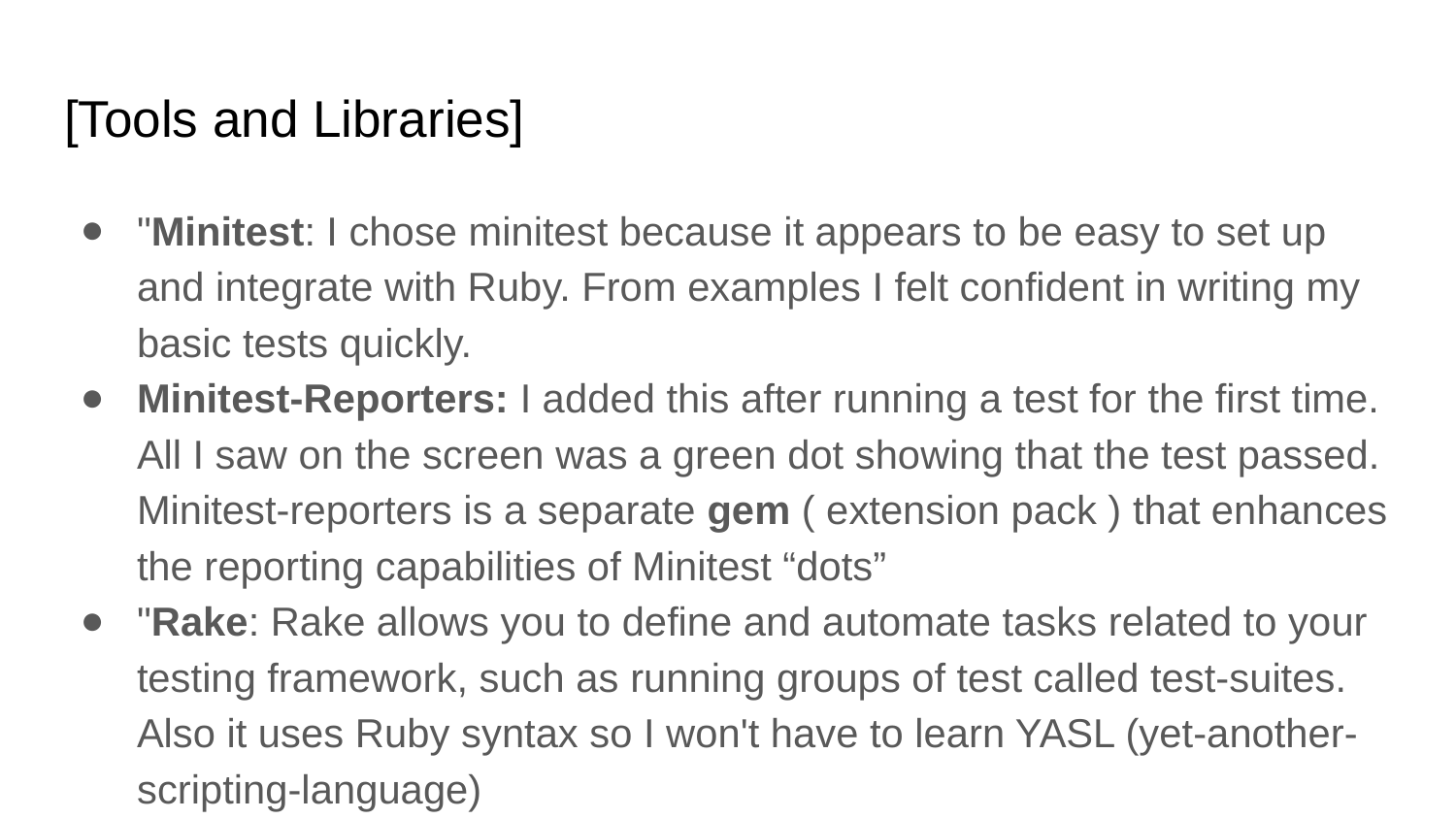

# [Tools and Libraries]
"Minitest: I chose minitest because it appears to be easy to set up and integrate with Ruby. From examples I felt confident in writing my basic tests quickly.
Minitest-Reporters: I added this after running a test for the first time. All I saw on the screen was a green dot showing that the test passed. Minitest-reporters is a separate gem ( extension pack ) that enhances the reporting capabilities of Minitest “dots”
"Rake: Rake allows you to define and automate tasks related to your testing framework, such as running groups of test called test-suites. Also it uses Ruby syntax so I won't have to learn YASL (yet-another-scripting-language)